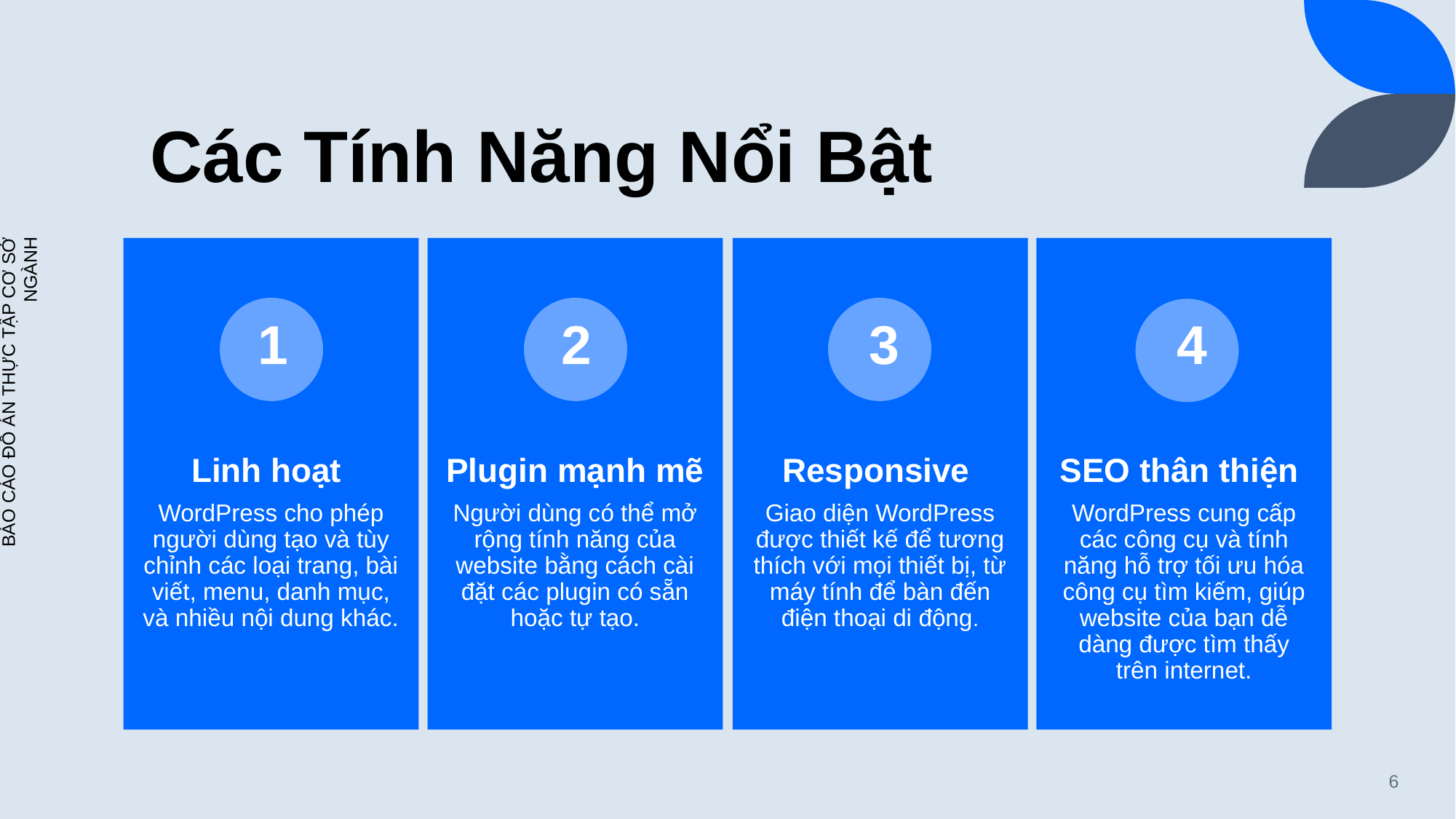

# Các Tính Năng Nổi Bật
Linh hoạt
WordPress cho phép người dùng tạo và tùy chỉnh các loại trang, bài viết, menu, danh mục, và nhiều nội dung khác.
Plugin mạnh mẽ
Người dùng có thể mở rộng tính năng của website bằng cách cài đặt các plugin có sẵn hoặc tự tạo.
Responsive
Giao diện WordPress được thiết kế để tương thích với mọi thiết bị, từ máy tính để bàn đến điện thoại di động.
SEO thân thiện
WordPress cung cấp các công cụ và tính năng hỗ trợ tối ưu hóa công cụ tìm kiếm, giúp website của bạn dễ dàng được tìm thấy trên internet.
4
1
2
3
BÁO CÁO ĐỒ ÁN THỰC TẬP CƠ SỞ NGÀNH
6